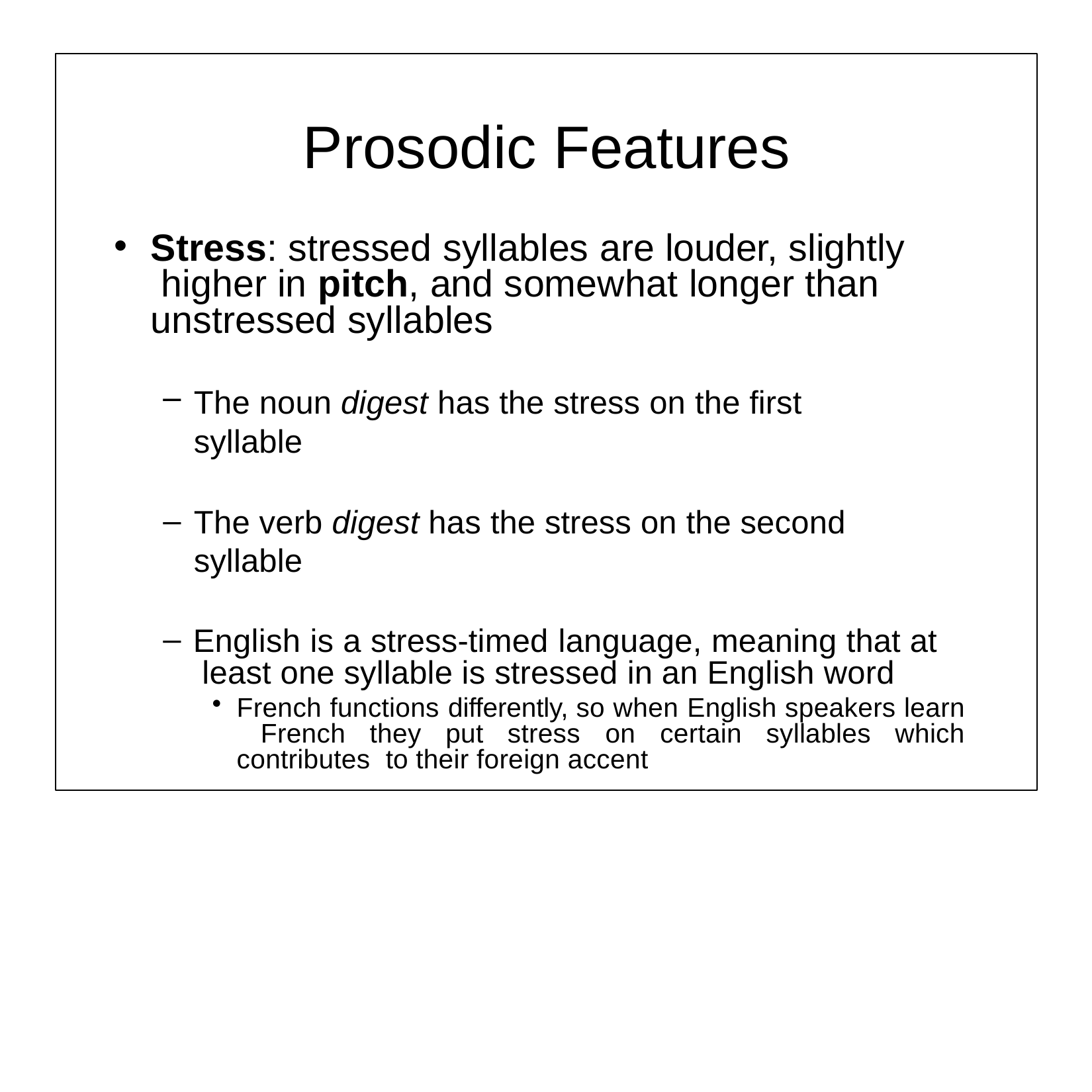

# Prosodic Features
Stress: stressed syllables are louder, slightly  higher in pitch, and somewhat longer than  unstressed syllables

The noun digest has the stress on the first syllable

The verb digest has the stress on the second syllable

English is a stress-timed language, meaning that at  least one syllable is stressed in an English word
French functions differently, so when English speakers learn  French they put stress on certain syllables which contributes  to their foreign accent